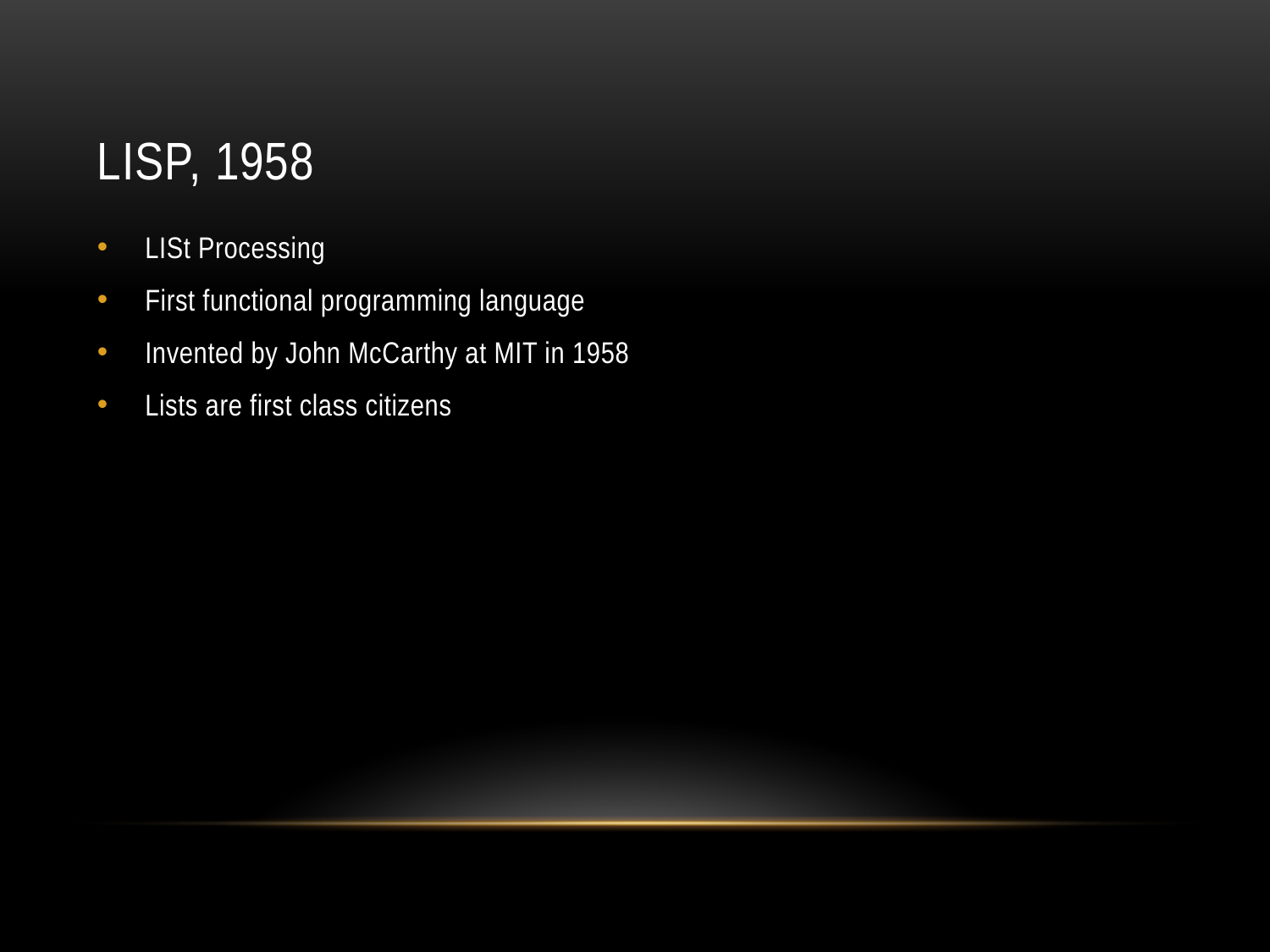

# Lisp, 1958
LISt Processing
First functional programming language
Invented by John McCarthy at MIT in 1958
Lists are first class citizens